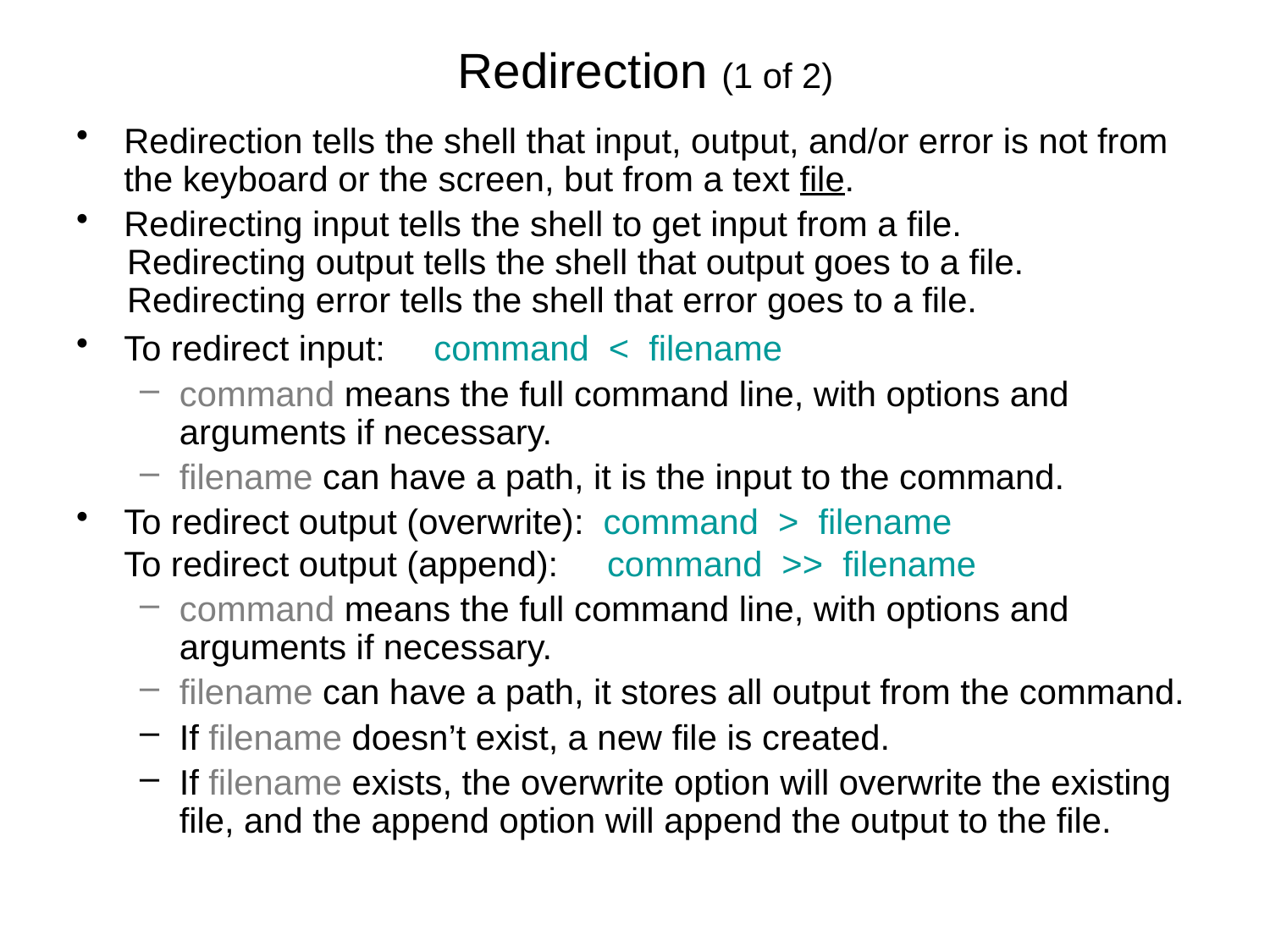

# Redirection (1 of 2)
Redirection tells the shell that input, output, and/or error is not from the keyboard or the screen, but from a text file.
Redirecting input tells the shell to get input from a file.
	Redirecting output tells the shell that output goes to a file.   Redirecting error tells the shell that error goes to a file.
To redirect input:     command  <  filename
command means the full command line, with options and arguments if necessary.
filename can have a path, it is the input to the command.
To redirect output (overwrite):  command  >  filename
	To redirect output (append):     command  >>  filename
command means the full command line, with options and arguments if necessary.
filename can have a path, it stores all output from the command.
If filename doesn’t exist, a new file is created.
If filename exists, the overwrite option will overwrite the existing file, and the append option will append the output to the file.